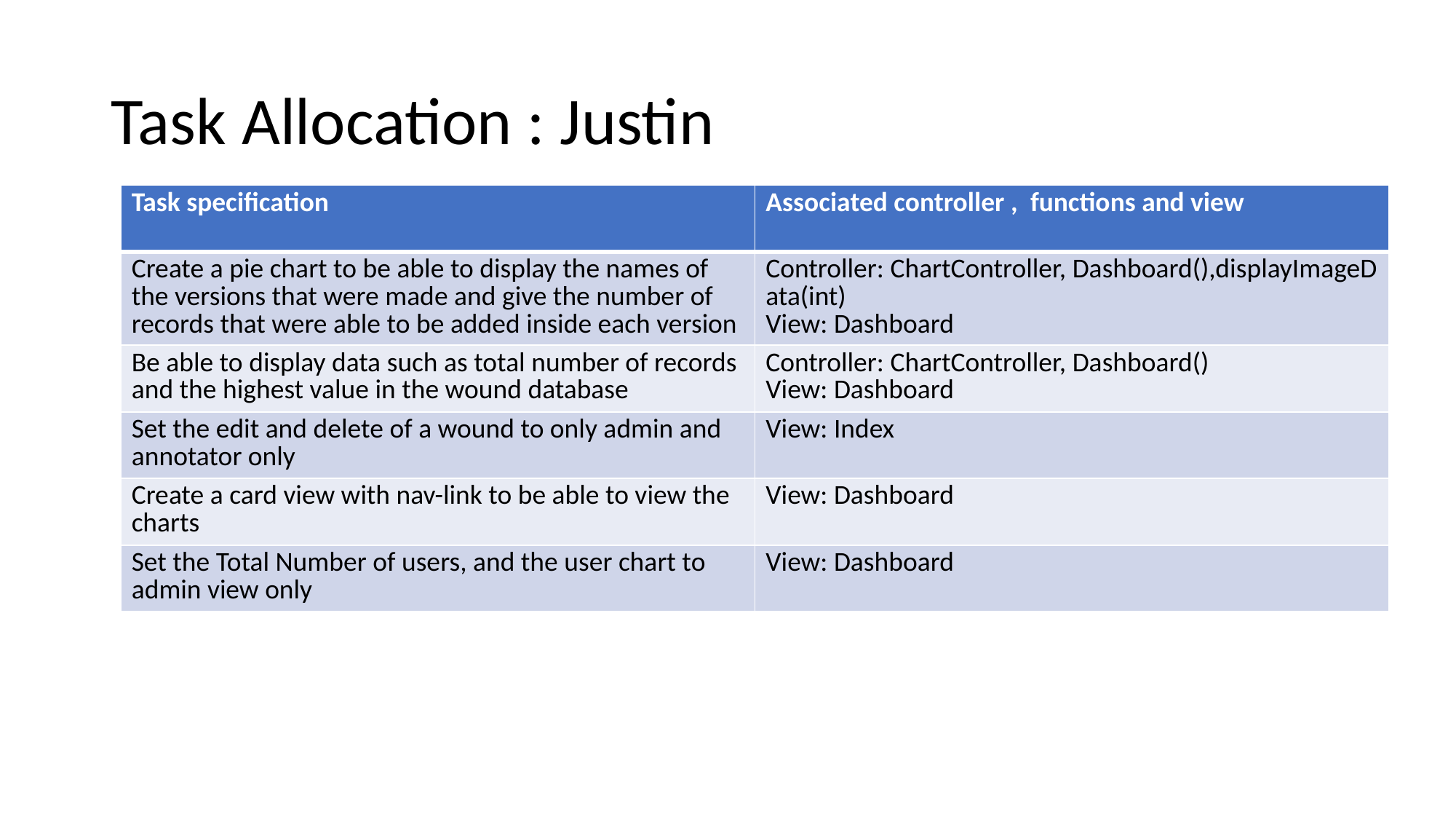

# Task Allocation : Justin
| Task specification | Associated controller ,  functions and view |
| --- | --- |
| Create a pie chart to be able to display the names of the versions that were made and give the number of records that were able to be added inside each version | Controller: ChartController, Dashboard(),displayImageData(int) View: Dashboard |
| Be able to display data such as total number of records and the highest value in the wound database | Controller: ChartController, Dashboard() View: Dashboard |
| Set the edit and delete of a wound to only admin and annotator only | View: Index |
| Create a card view with nav-link to be able to view the charts | View: Dashboard |
| Set the Total Number of users, and the user chart to admin view only | View: Dashboard |